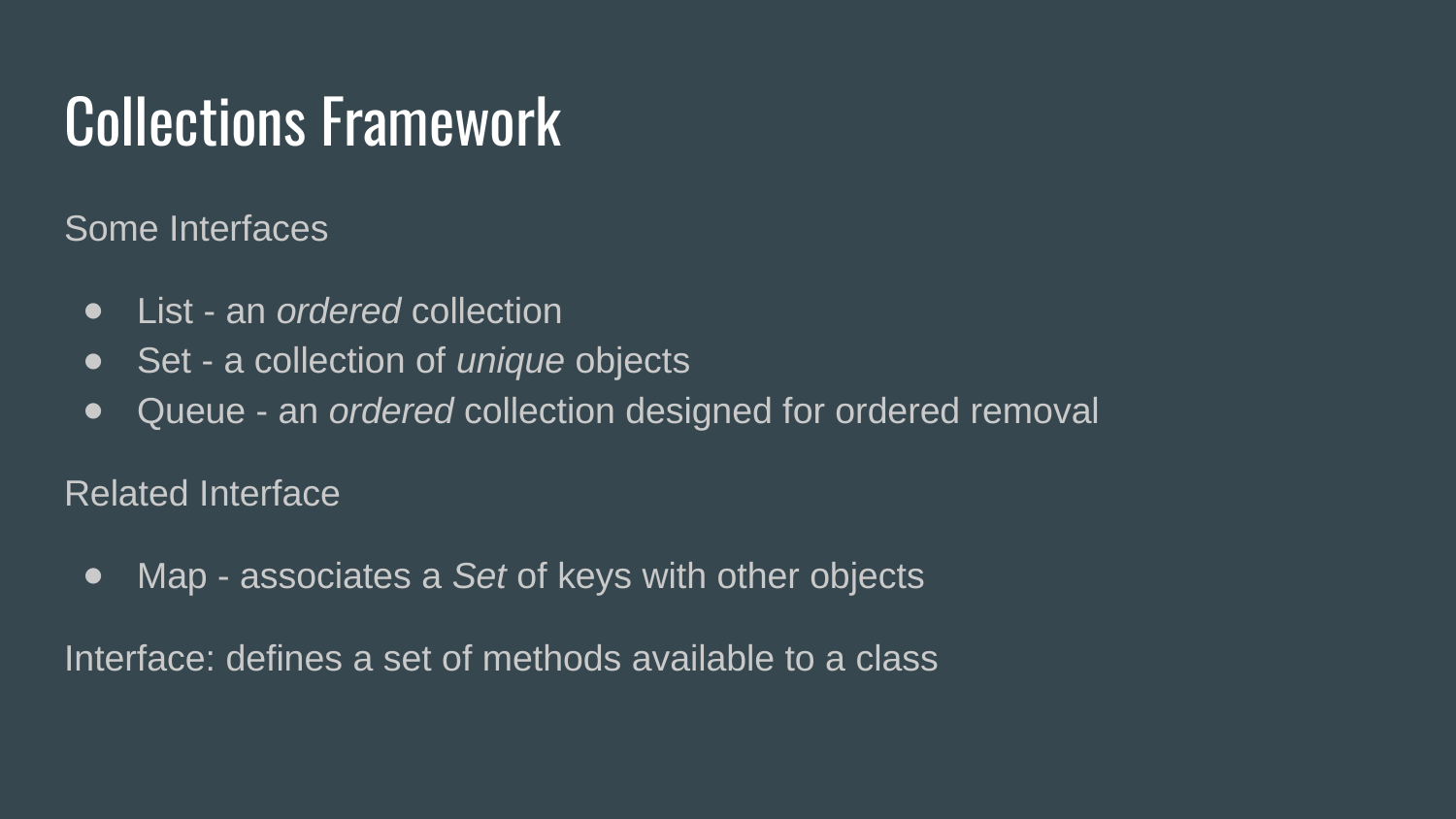

# Collections Framework
Some Interfaces
List - an ordered collection
Set - a collection of unique objects
Queue - an ordered collection designed for ordered removal
Related Interface
Map - associates a Set of keys with other objects
Interface: defines a set of methods available to a class